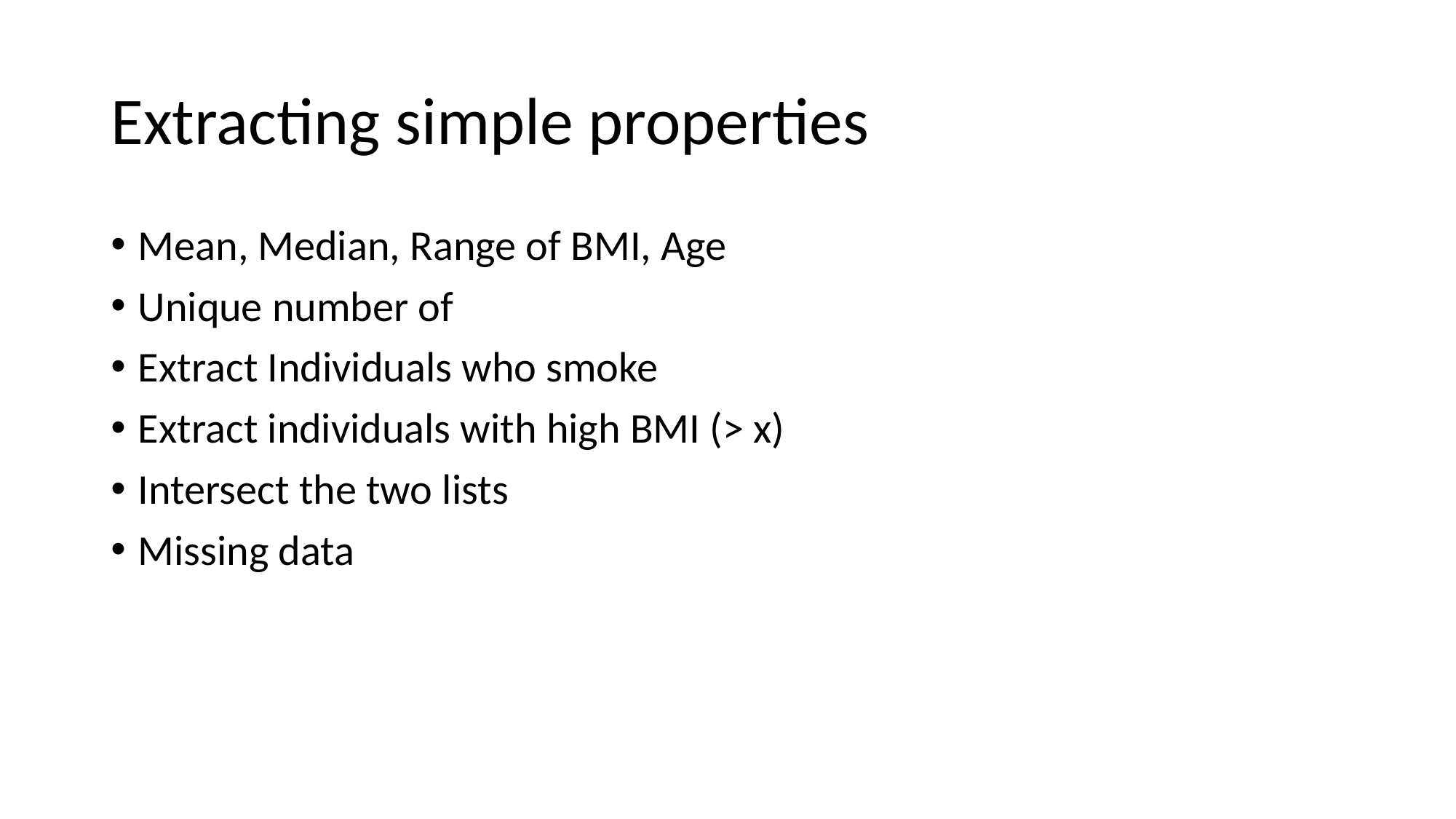

# Extracting simple properties
Mean, Median, Range of BMI, Age
Unique number of
Extract Individuals who smoke
Extract individuals with high BMI (> x)
Intersect the two lists
Missing data